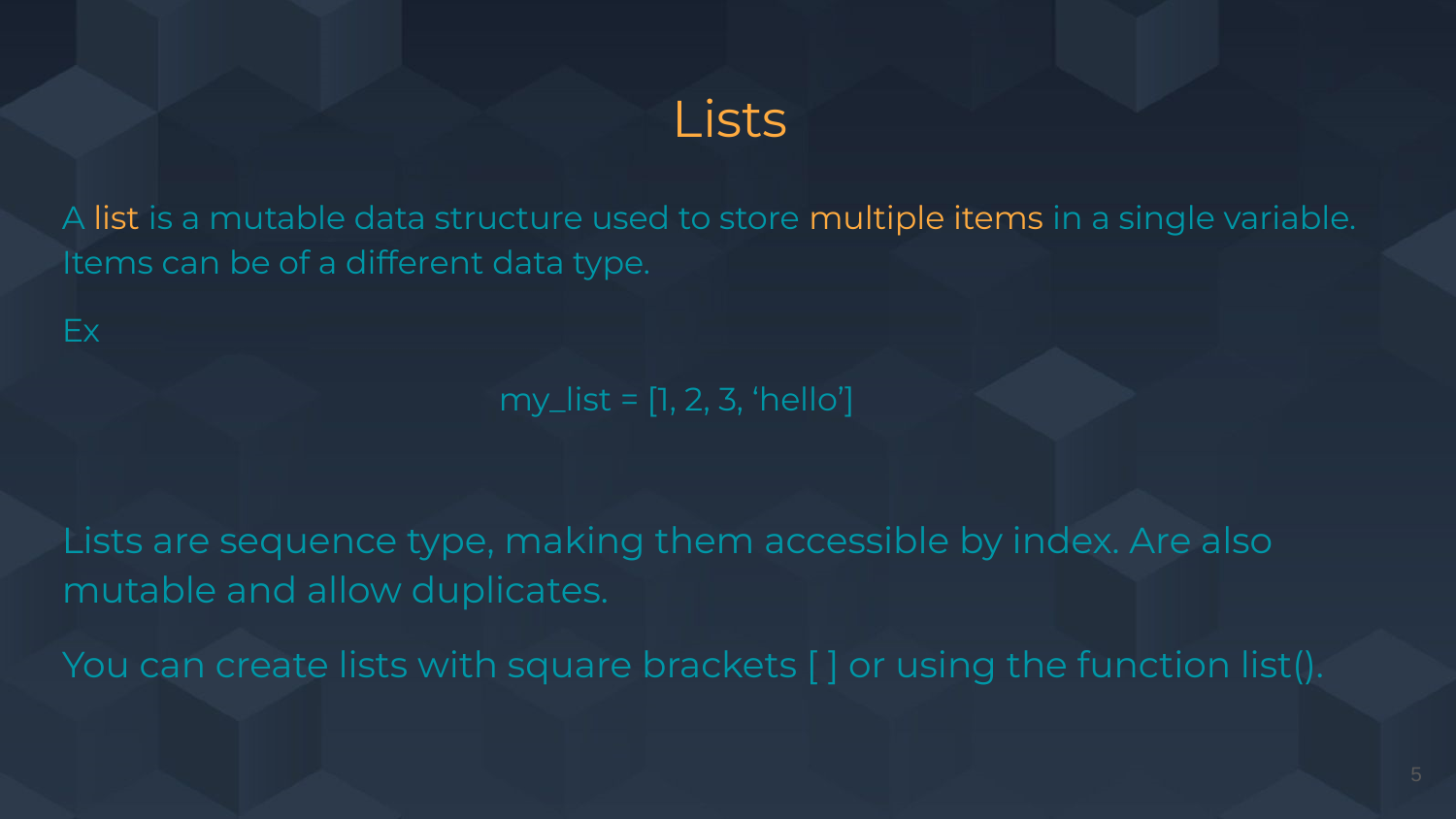

# Lists
A list is a mutable data structure used to store multiple items in a single variable. Items can be of a different data type.
Ex
my_list = [1, 2, 3, ‘hello’]

Lists are sequence type, making them accessible by index. Are also mutable and allow duplicates.
You can create lists with square brackets [ ] or using the function list().
5